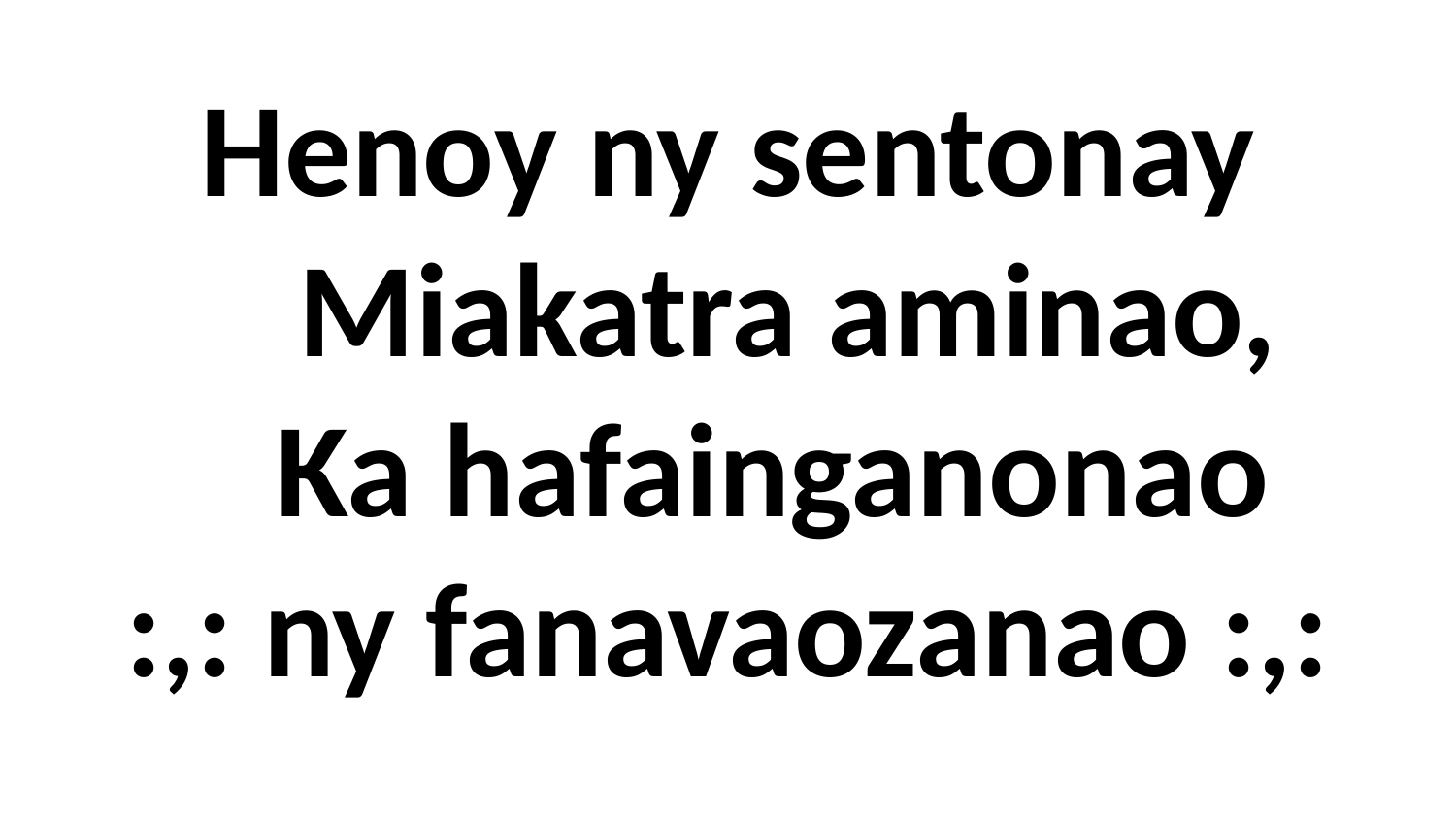

# Henoy ny sentonay Miakatra aminao, Ka hafainganonao :,: ny fanavaozanao :,: